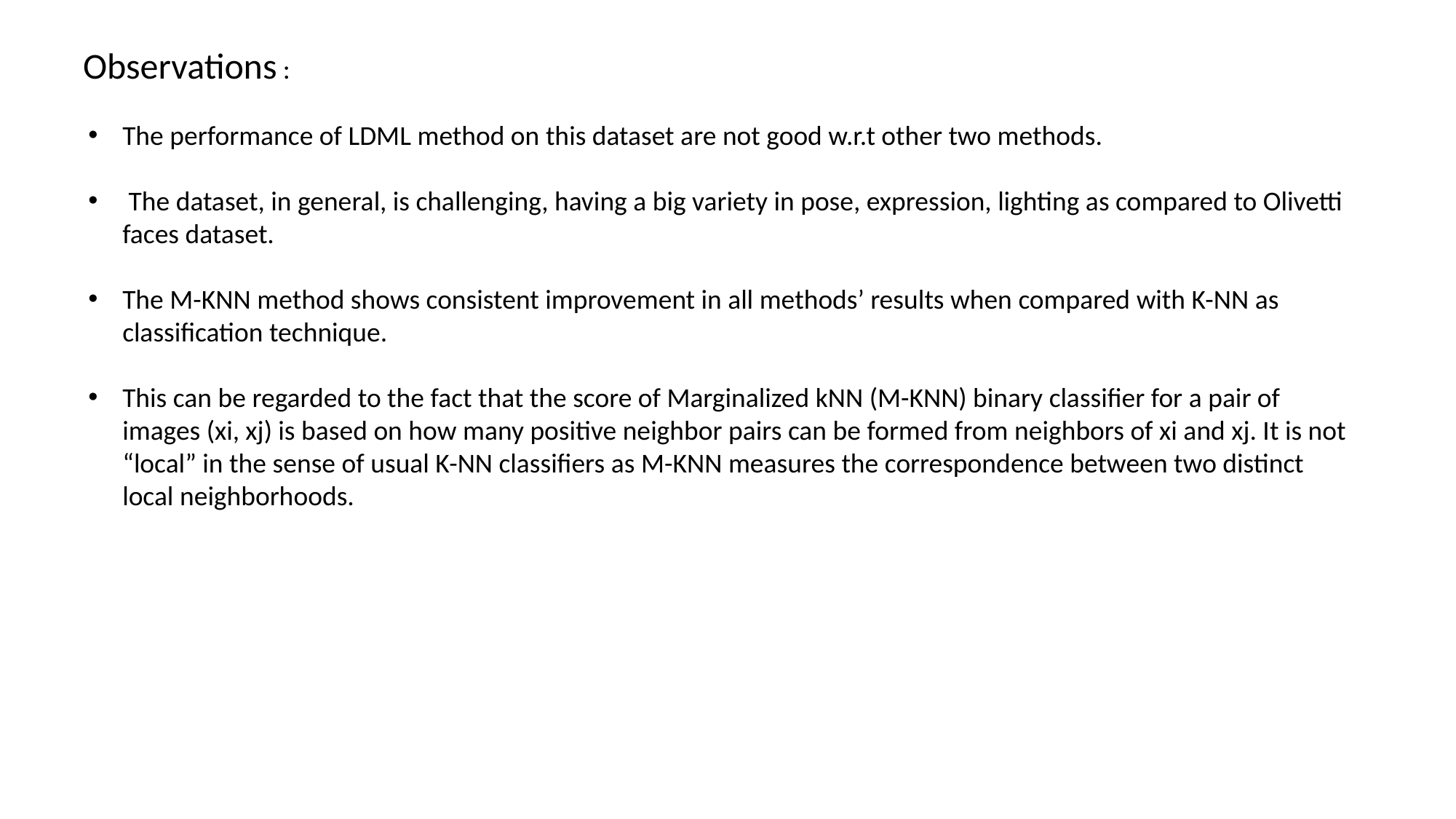

Observations :
The performance of LDML method on this dataset are not good w.r.t other two methods.

 The dataset, in general, is challenging, having a big variety in pose, expression, lighting as compared to Olivetti faces dataset.

The M-KNN method shows consistent improvement in all methods’ results when compared with K-NN as classification technique.

This can be regarded to the fact that the score of Marginalized kNN (M-KNN) binary classifier for a pair of images (xi, xj) is based on how many positive neighbor pairs can be formed from neighbors of xi and xj. It is not “local” in the sense of usual K-NN classifiers as M-KNN measures the correspondence between two distinct local neighborhoods.